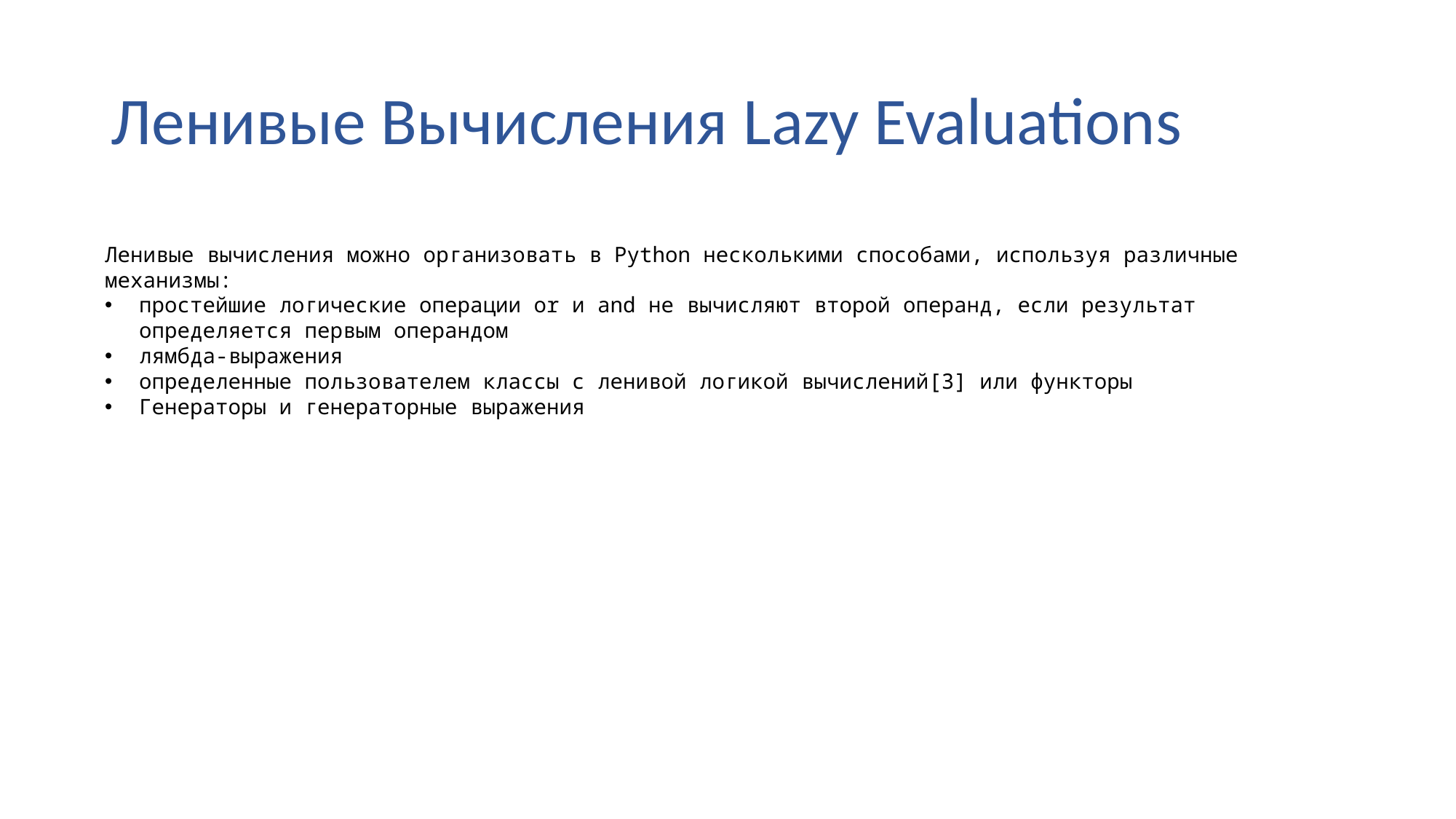

# Ленивые Вычисления Lazy Evaluations
Ленивые вычисления можно организовать в Python несколькими способами, используя различные механизмы:
простейшие логические операции or и and не вычисляют второй операнд, если результат определяется первым операндом
лямбда-выражения
определенные пользователем классы с ленивой логикой вычислений[3] или функторы
Генераторы и генераторные выражения